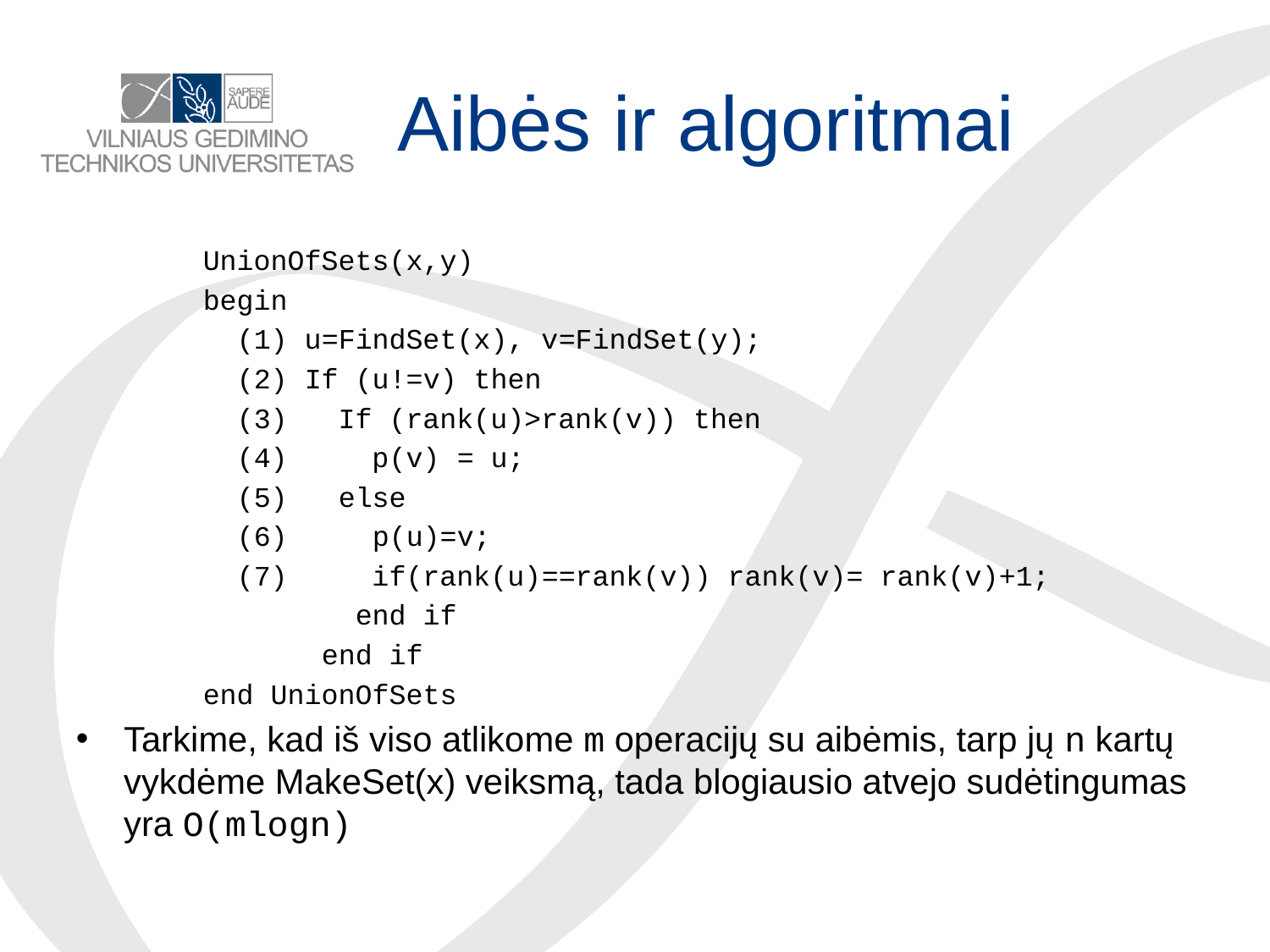

# Aibės ir algoritmai
	UnionOfSets(x,y)
	begin
	  (1) u=FindSet(x), v=FindSet(y);
	  (2) If (u!=v) then
	  (3)   If (rank(u)>rank(v)) then
	  (4)     p(v) = u;
	  (5)   else
	  (6)     p(u)=v;
	  (7)     if(rank(u)==rank(v)) rank(v)= rank(v)+1;
	         end if
	       end if
	end UnionOfSets
Tarkime, kad iš viso atlikome m operacijų su aibėmis, tarp jų n kartų vykdėme MakeSet(x) veiksmą, tada blogiausio atvejo sudėtingumas yra O(mlogn)